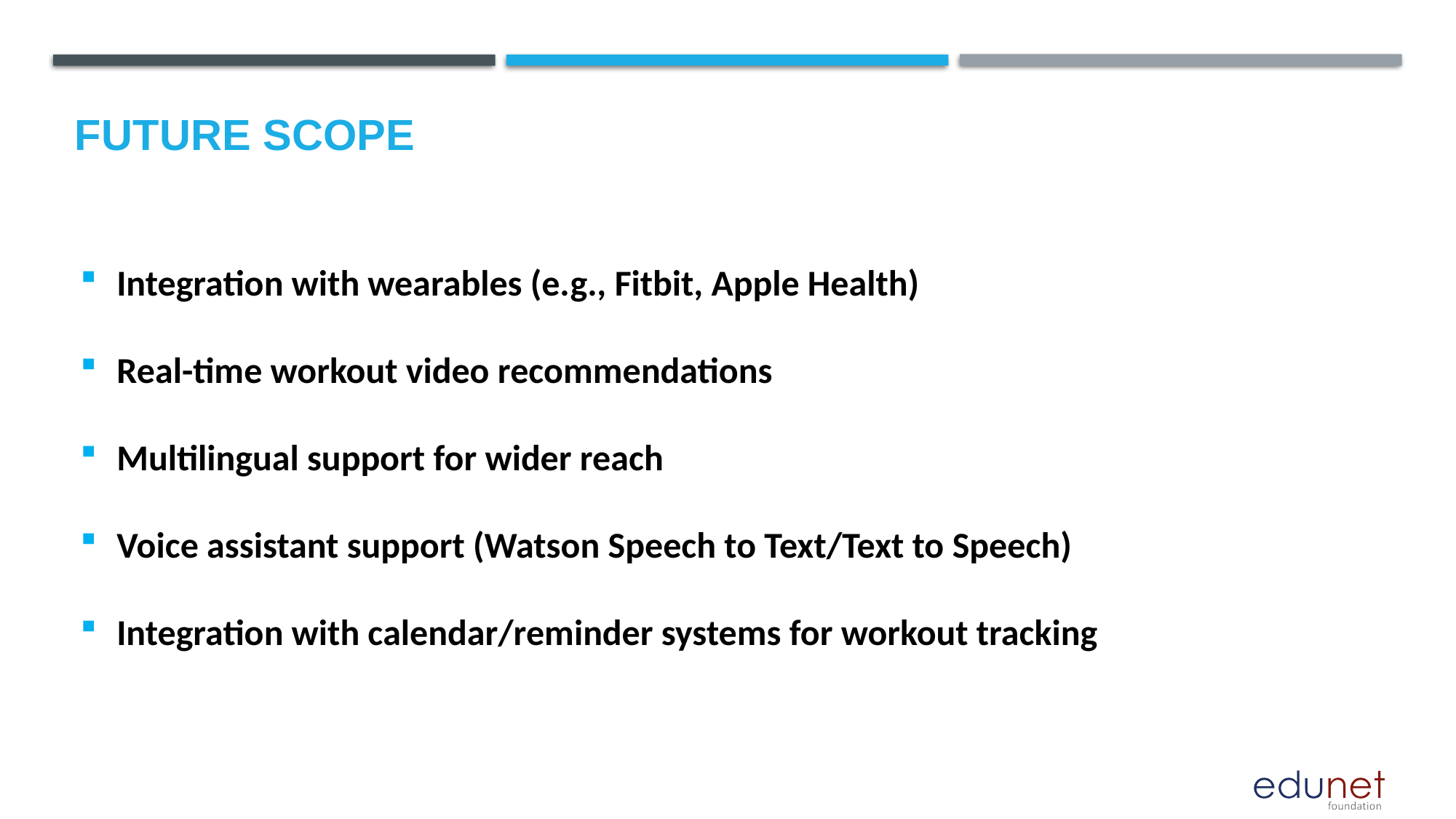

Future scope
Integration with wearables (e.g., Fitbit, Apple Health)
Real-time workout video recommendations
Multilingual support for wider reach
Voice assistant support (Watson Speech to Text/Text to Speech)
Integration with calendar/reminder systems for workout tracking